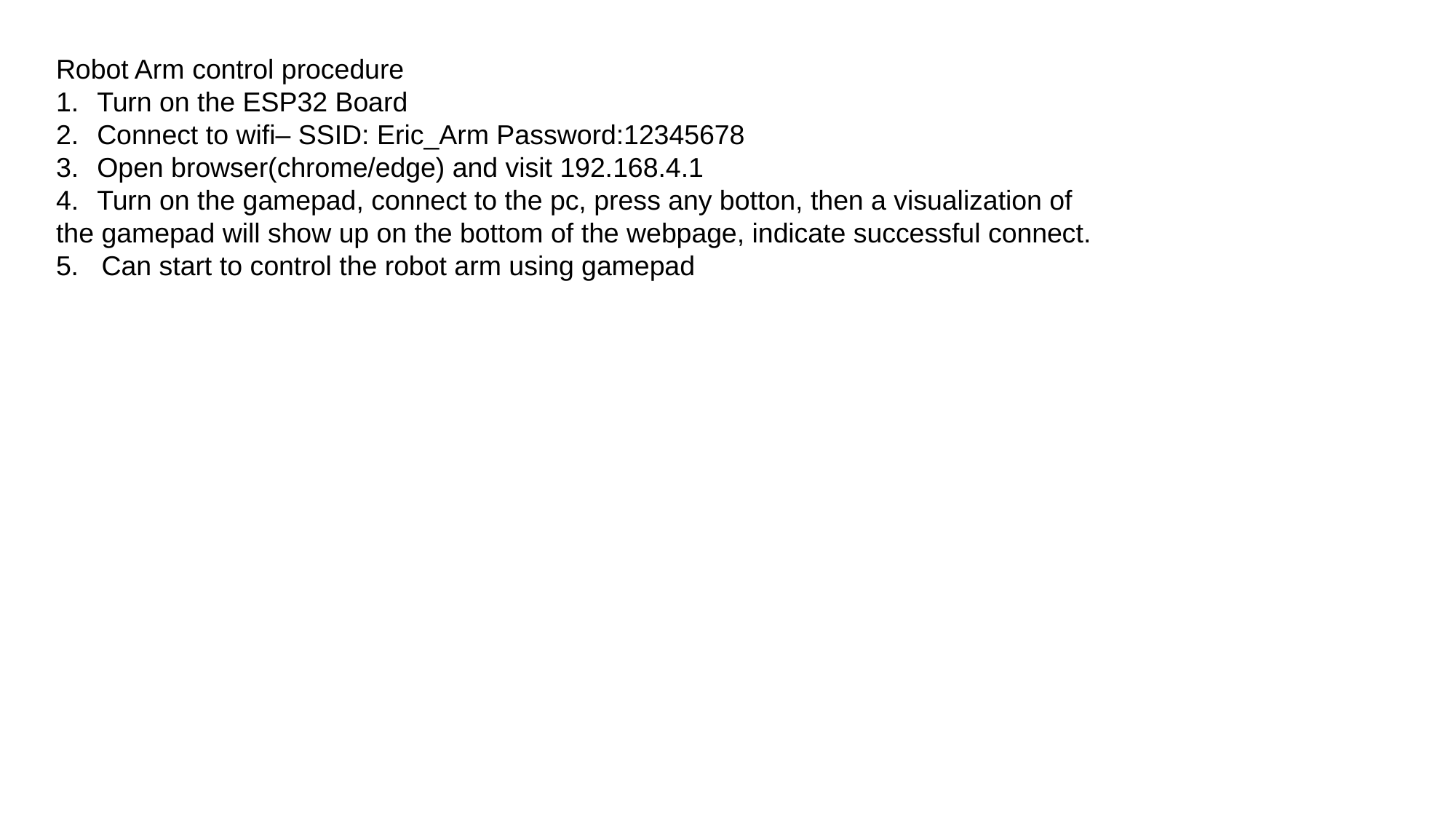

Robot Arm control procedure
Turn on the ESP32 Board
Connect to wifi– SSID: Eric_Arm Password:12345678
Open browser(chrome/edge) and visit 192.168.4.1
Turn on the gamepad, connect to the pc, press any botton, then a visualization of
the gamepad will show up on the bottom of the webpage, indicate successful connect.
5.   Can start to control the robot arm using gamepad